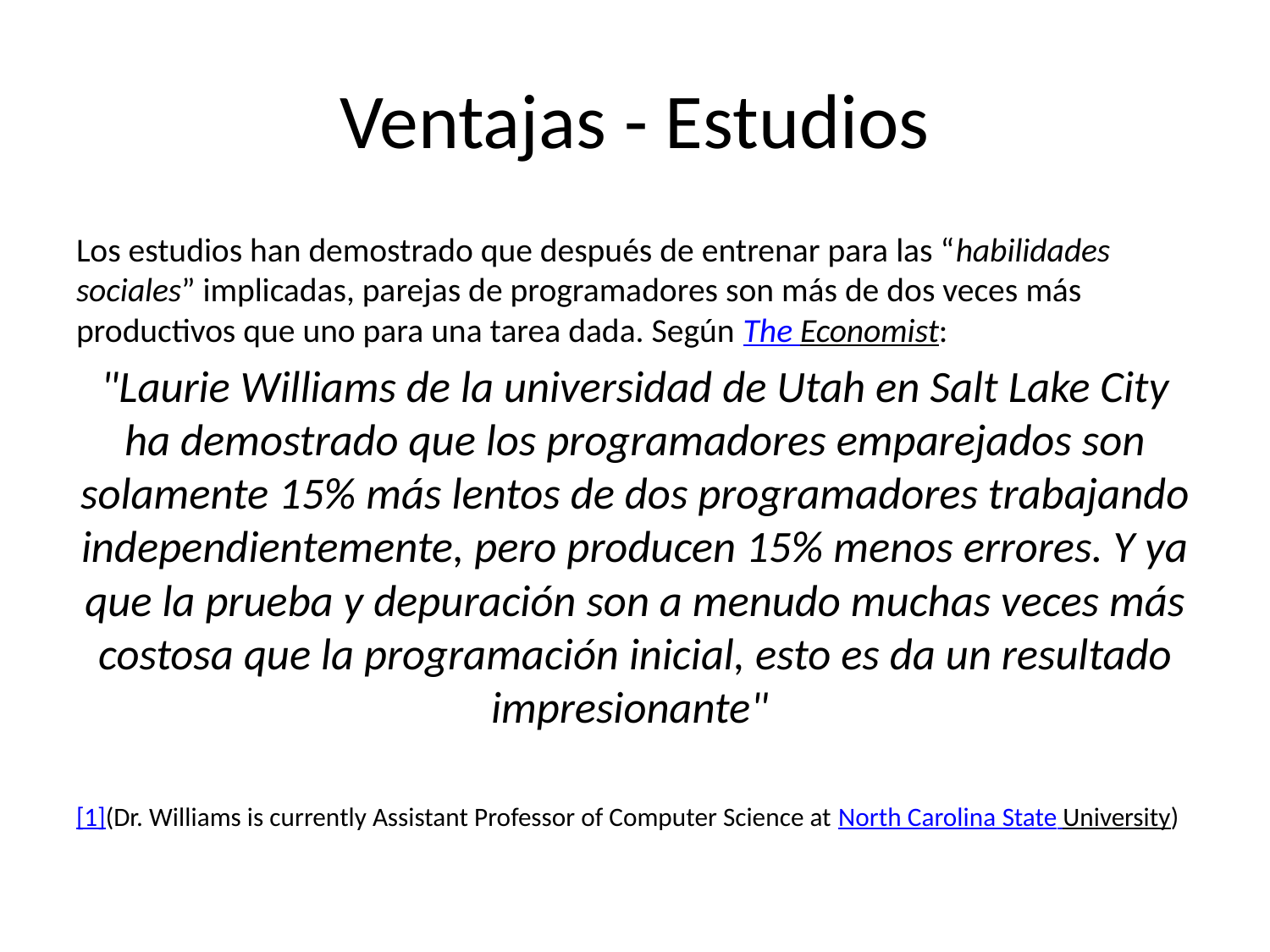

# Ventajas - Estudios
Los estudios han demostrado que después de entrenar para las “habilidades sociales” implicadas, parejas de programadores son más de dos veces más productivos que uno para una tarea dada. Según The Economist:
"Laurie Williams de la universidad de Utah en Salt Lake City ha demostrado que los programadores emparejados son solamente 15% más lentos de dos programadores trabajando independientemente, pero producen 15% menos errores. Y ya que la prueba y depuración son a menudo muchas veces más costosa que la programación inicial, esto es da un resultado impresionante"

[1](Dr. Williams is currently Assistant Professor of Computer Science at North Carolina State University)